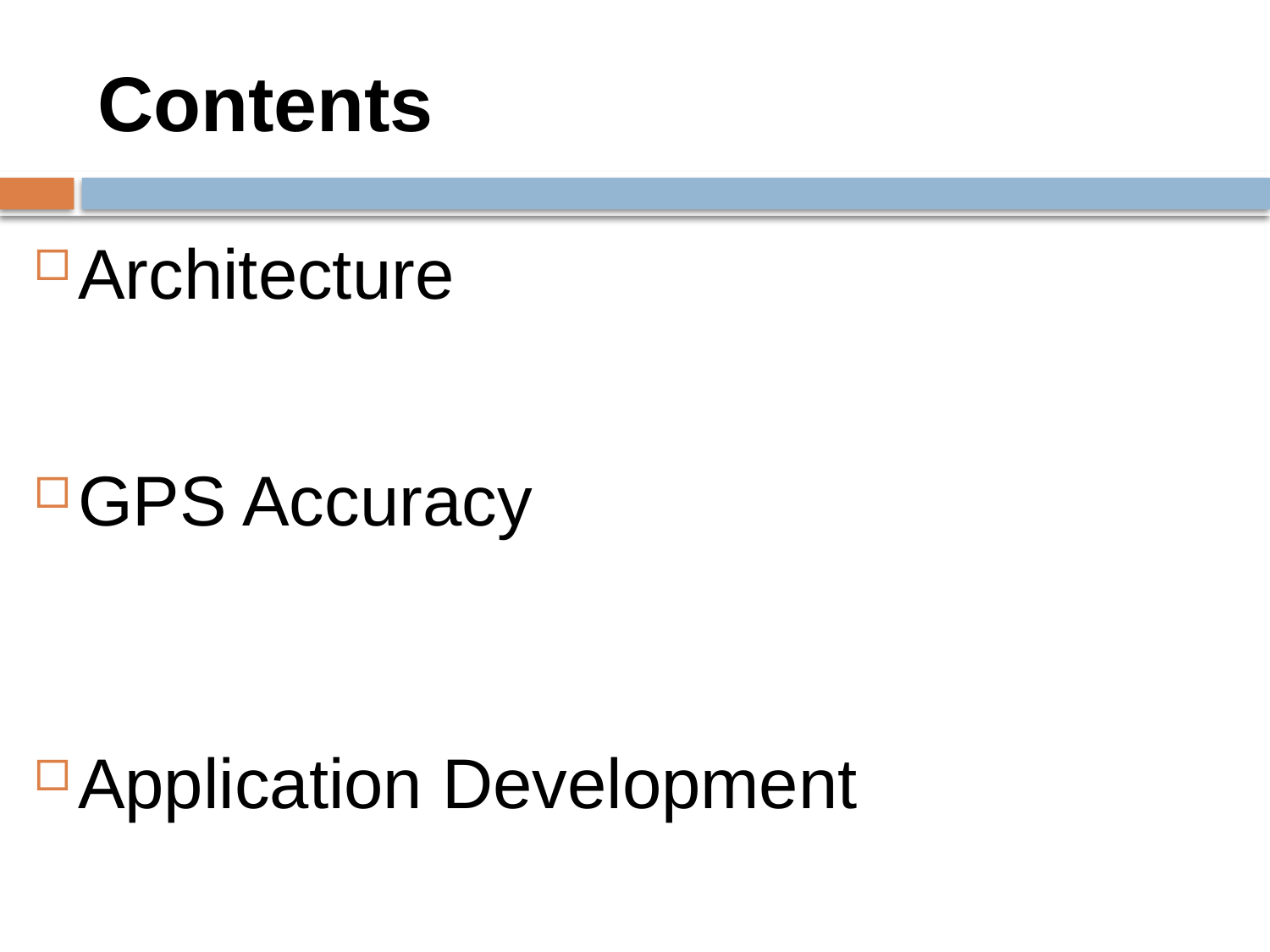

# Contents
Architecture

GPS Accuracy

Application Development